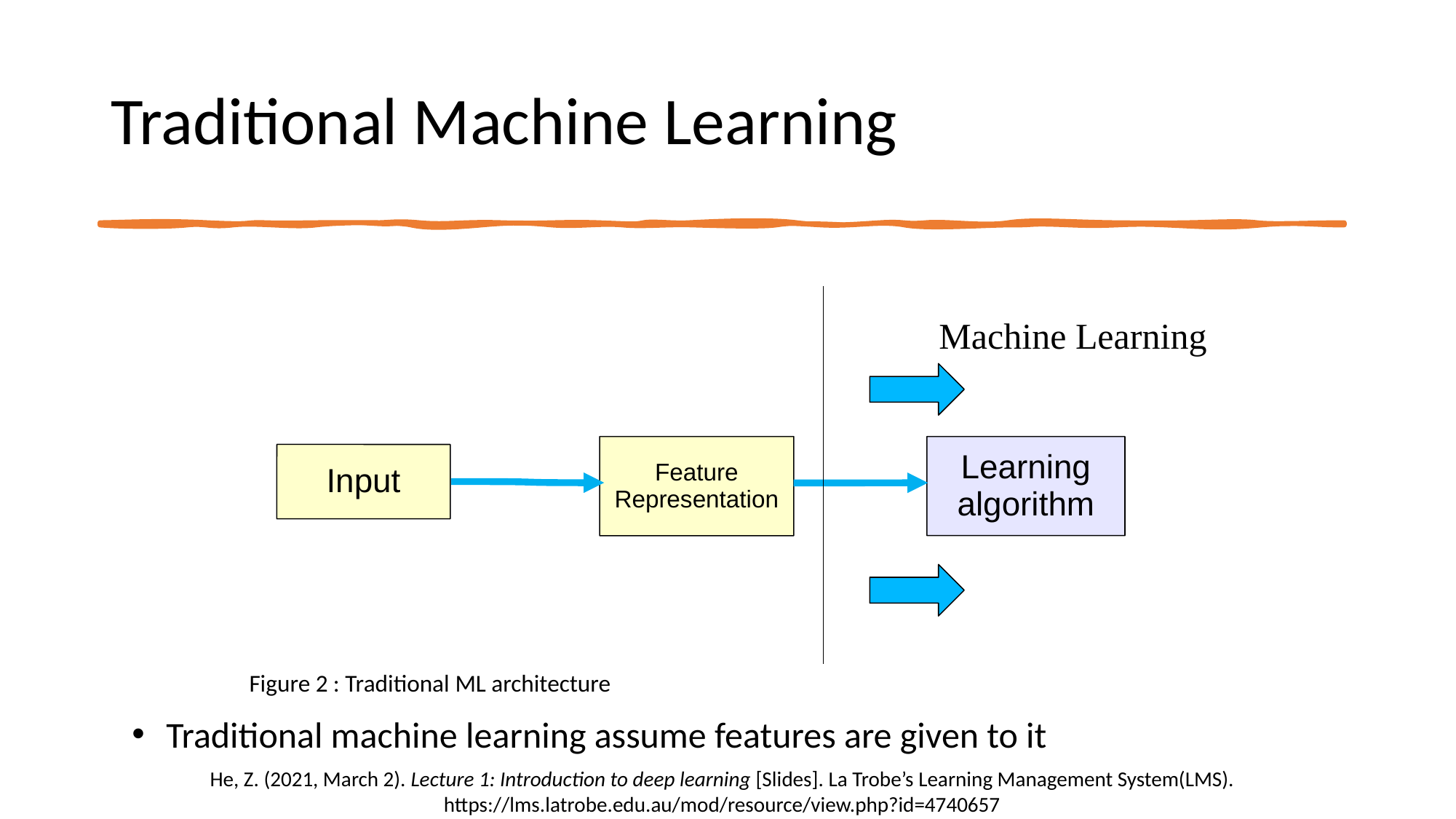

# Traditional Machine Learning

Machine Learning

Feature Representation
Learning
algorithm
Input

Figure 2 : Traditional ML architecture
Traditional machine learning assume features are given to it

He, Z. (2021, March 2). Lecture 1: Introduction to deep learning [Slides]. La Trobe’s Learning Management System(LMS). https://lms.latrobe.edu.au/mod/resource/view.php?id=4740657